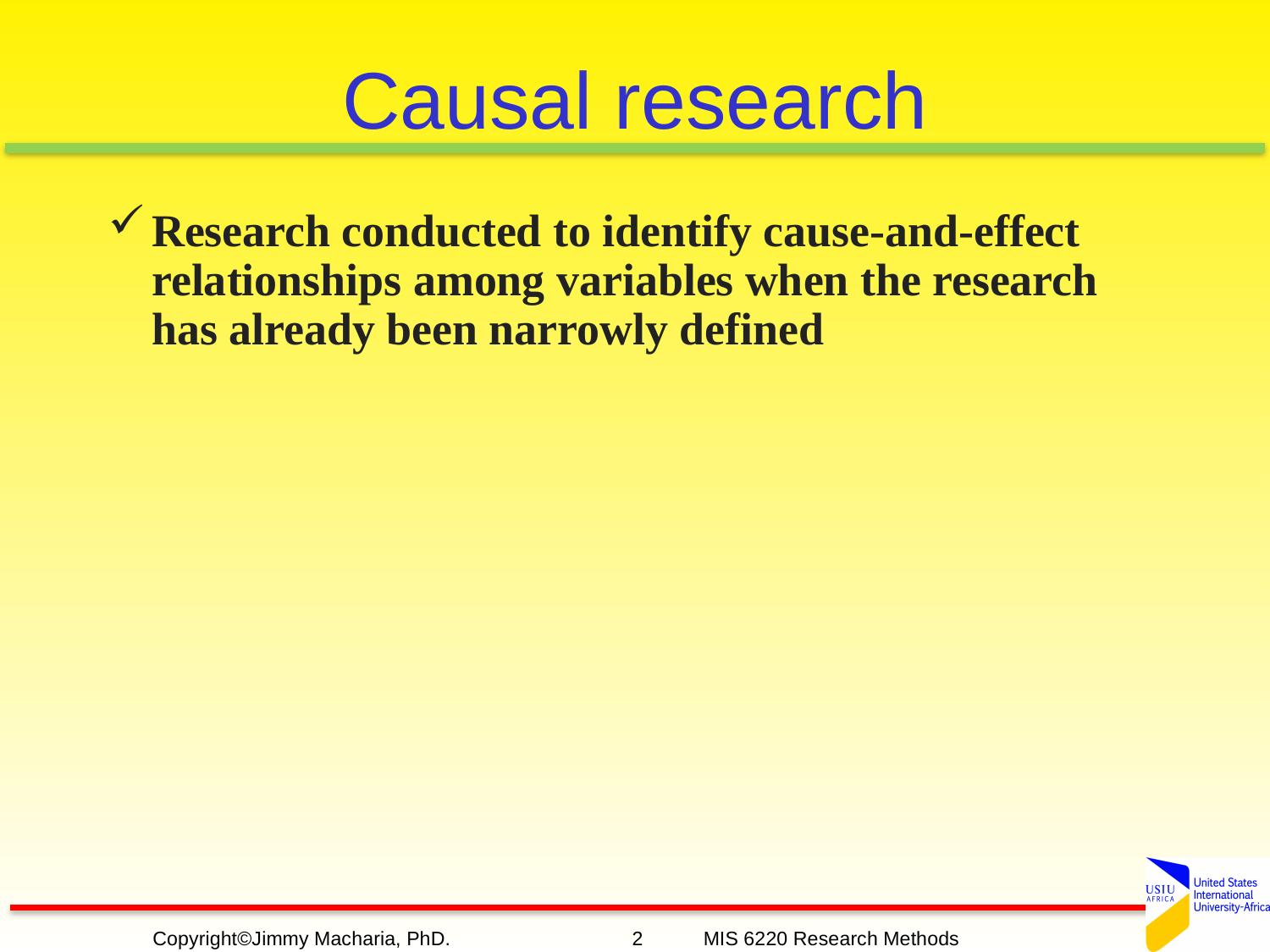

# Causal research
Research conducted to identify cause-and-effect relationships among variables when the research has already been narrowly defined